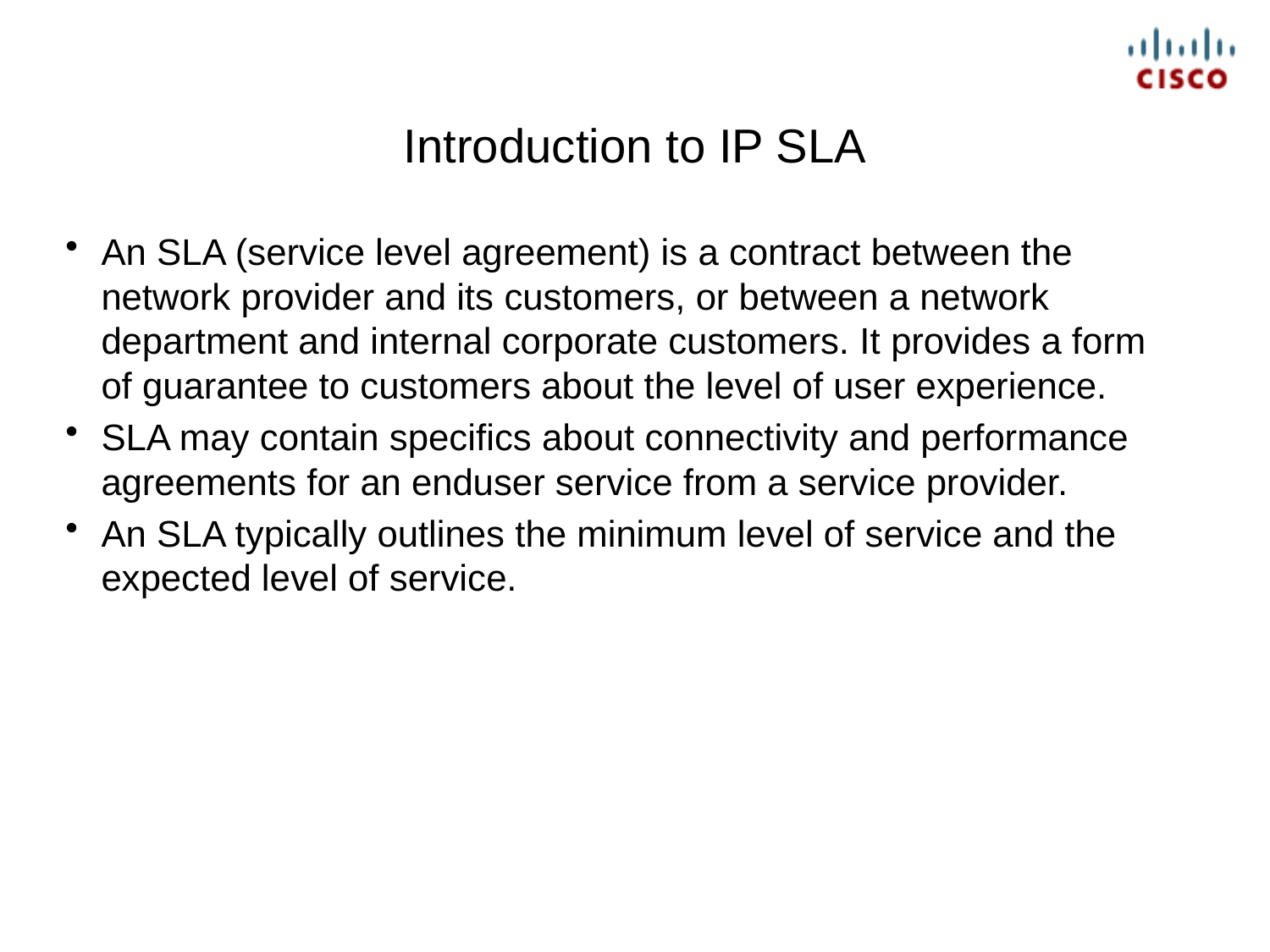

# Introduction to IP SLA
An SLA (service level agreement) is a contract between the network provider and its customers, or between a network department and internal corporate customers. It provides a form of guarantee to customers about the level of user experience.
SLA may contain specifics about connectivity and performance agreements for an enduser service from a service provider.
An SLA typically outlines the minimum level of service and the expected level of service.